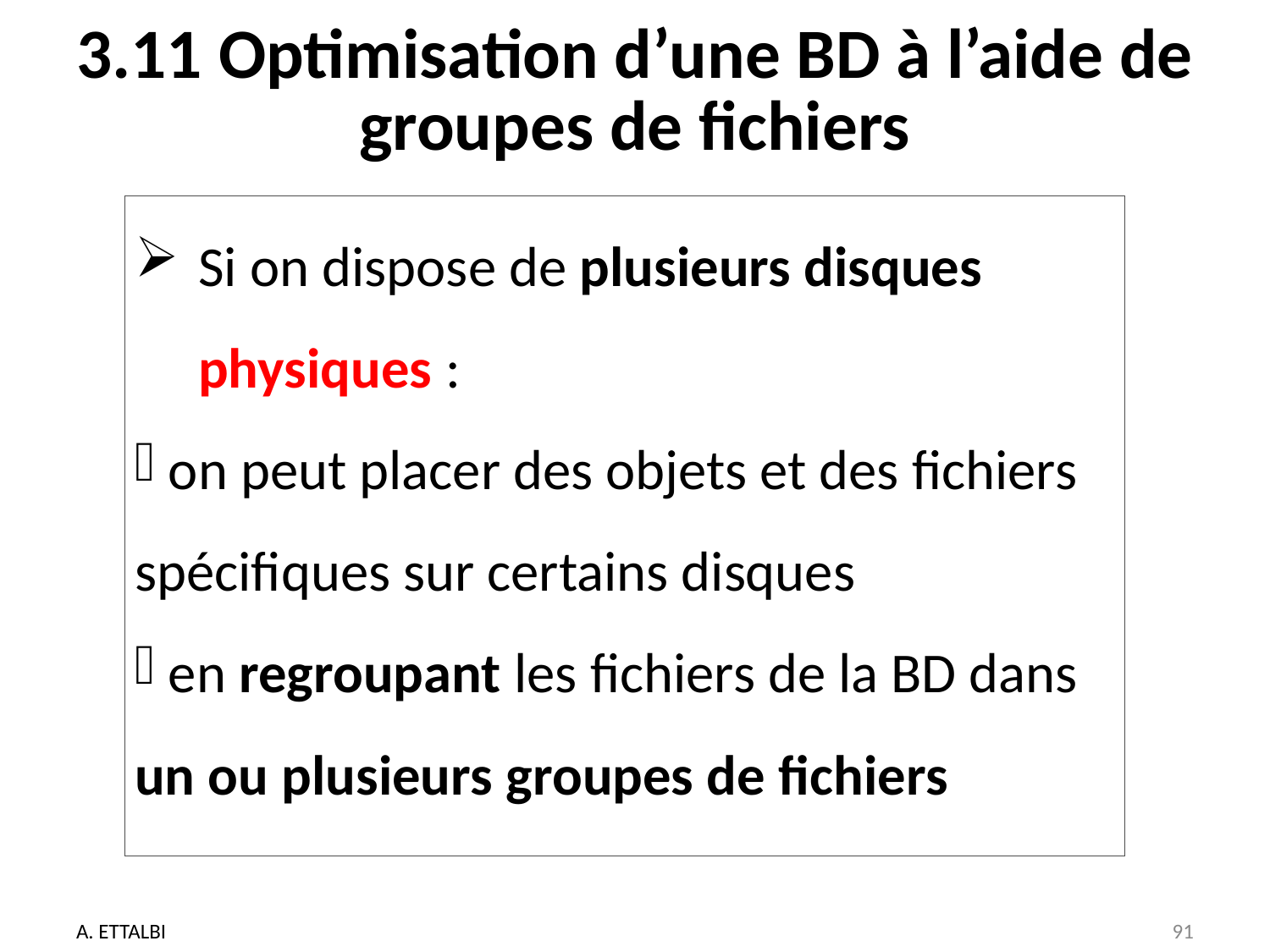

# 3.11 Optimisation d’une BD à l’aide de groupes de fichiers
Si on dispose de plusieurs disques physiques :
 on peut placer des objets et des fichiers spécifiques sur certains disques
 en regroupant les fichiers de la BD dans un ou plusieurs groupes de fichiers
A. ETTALBI
91